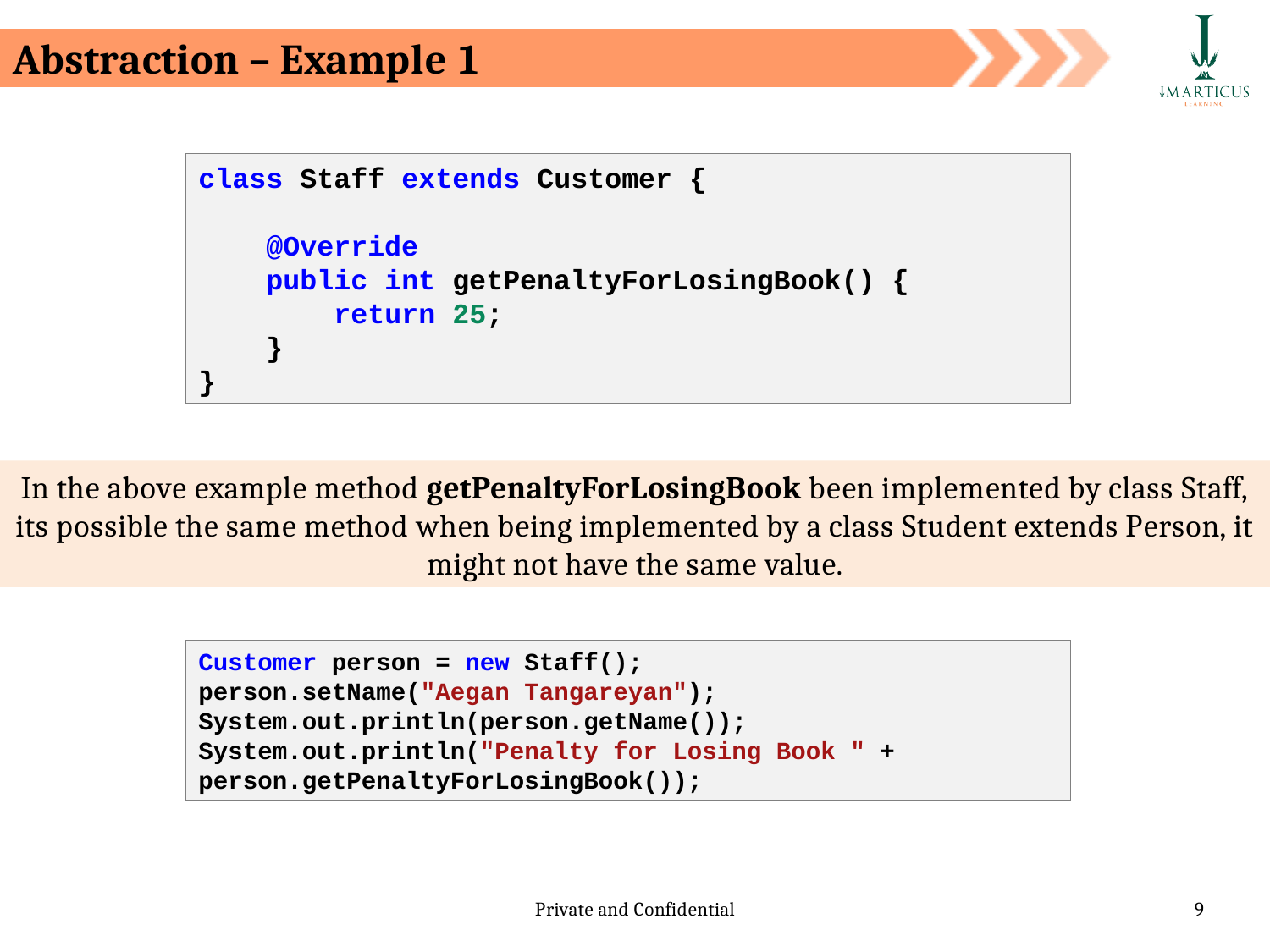

Abstraction – Example 1
class Staff extends Customer {
    @Override
    public int getPenaltyForLosingBook() {
        return 25;
    }
}
In the above example method getPenaltyForLosingBook been implemented by class Staff, its possible the same method when being implemented by a class Student extends Person, it might not have the same value.
Customer person = new Staff();
person.setName("Aegan Tangareyan");
System.out.println(person.getName());
System.out.println("Penalty for Losing Book " + person.getPenaltyForLosingBook());